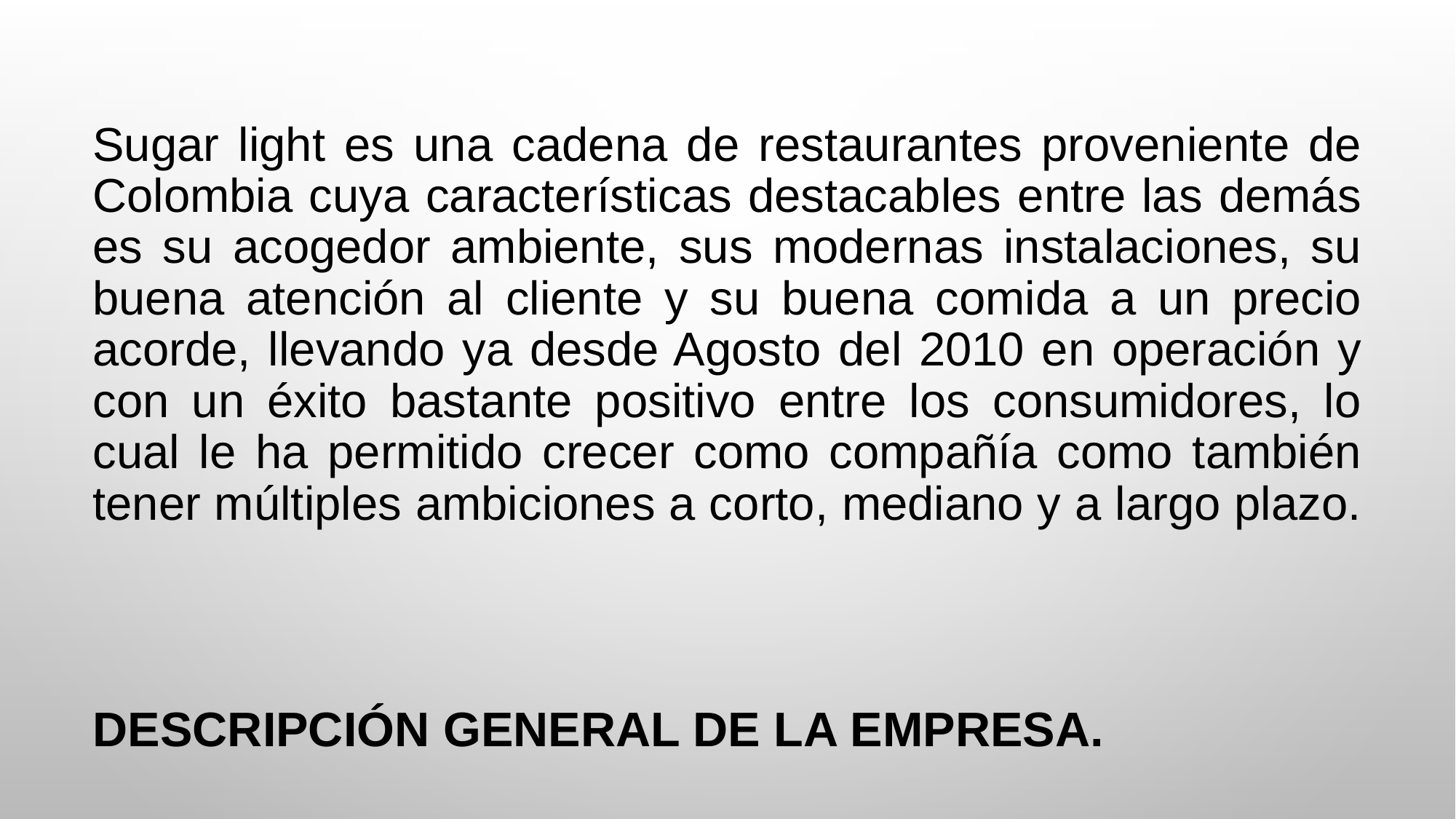

# Sugar light es una cadena de restaurantes proveniente de Colombia cuya características destacables entre las demás es su acogedor ambiente, sus modernas instalaciones, su buena atención al cliente y su buena comida a un precio acorde, llevando ya desde Agosto del 2010 en operación y con un éxito bastante positivo entre los consumidores, lo cual le ha permitido crecer como compañía como también tener múltiples ambiciones a corto, mediano y a largo plazo.
Descripción general de la empresa.